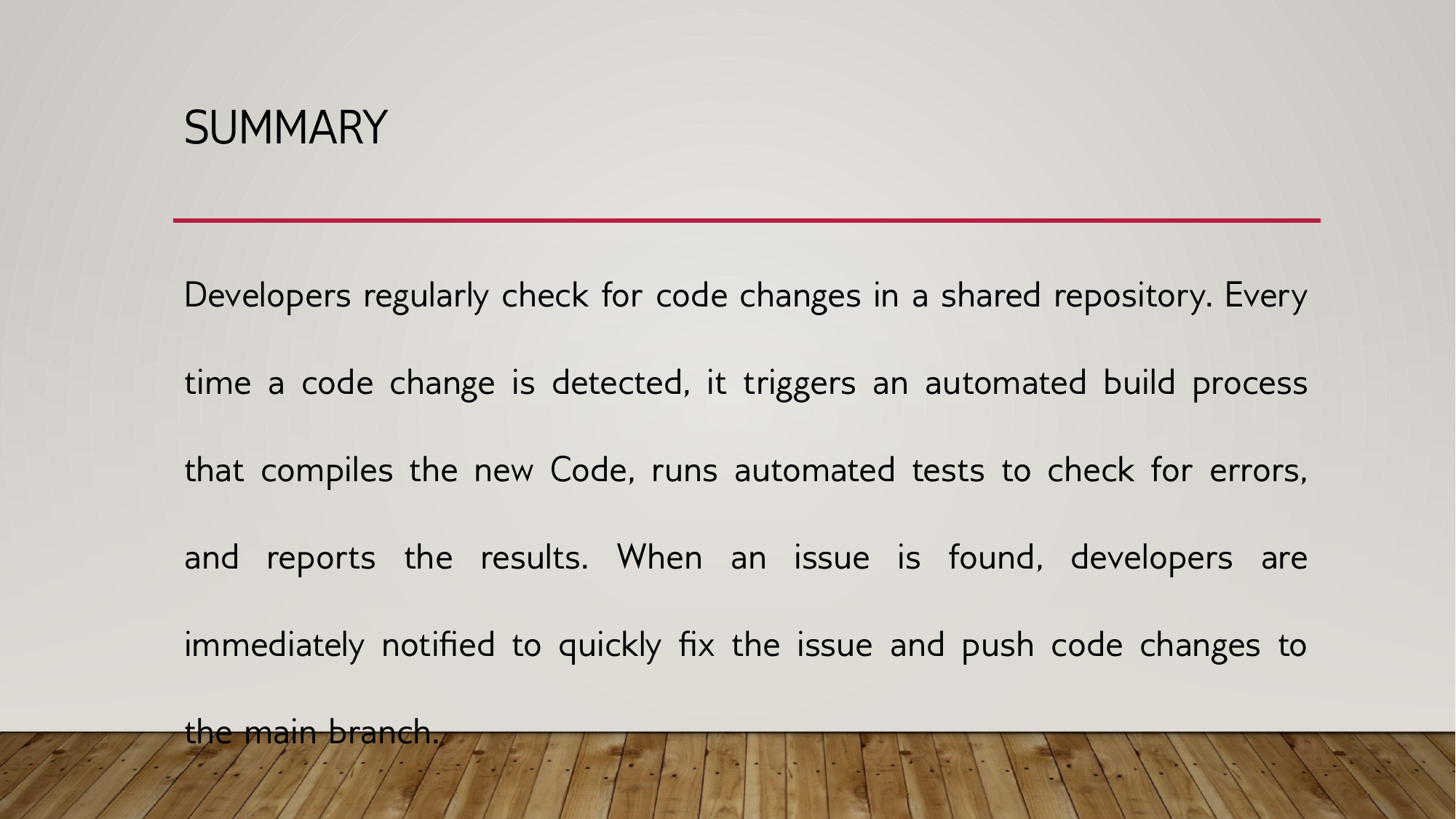

# Summary
Developers regularly check for code changes in a shared repository. Every time a code change is detected, it triggers an automated build process that compiles the new Code, runs automated tests to check for errors, and reports the results. When an issue is found, developers are immediately notified to quickly fix the issue and push code changes to the main branch.